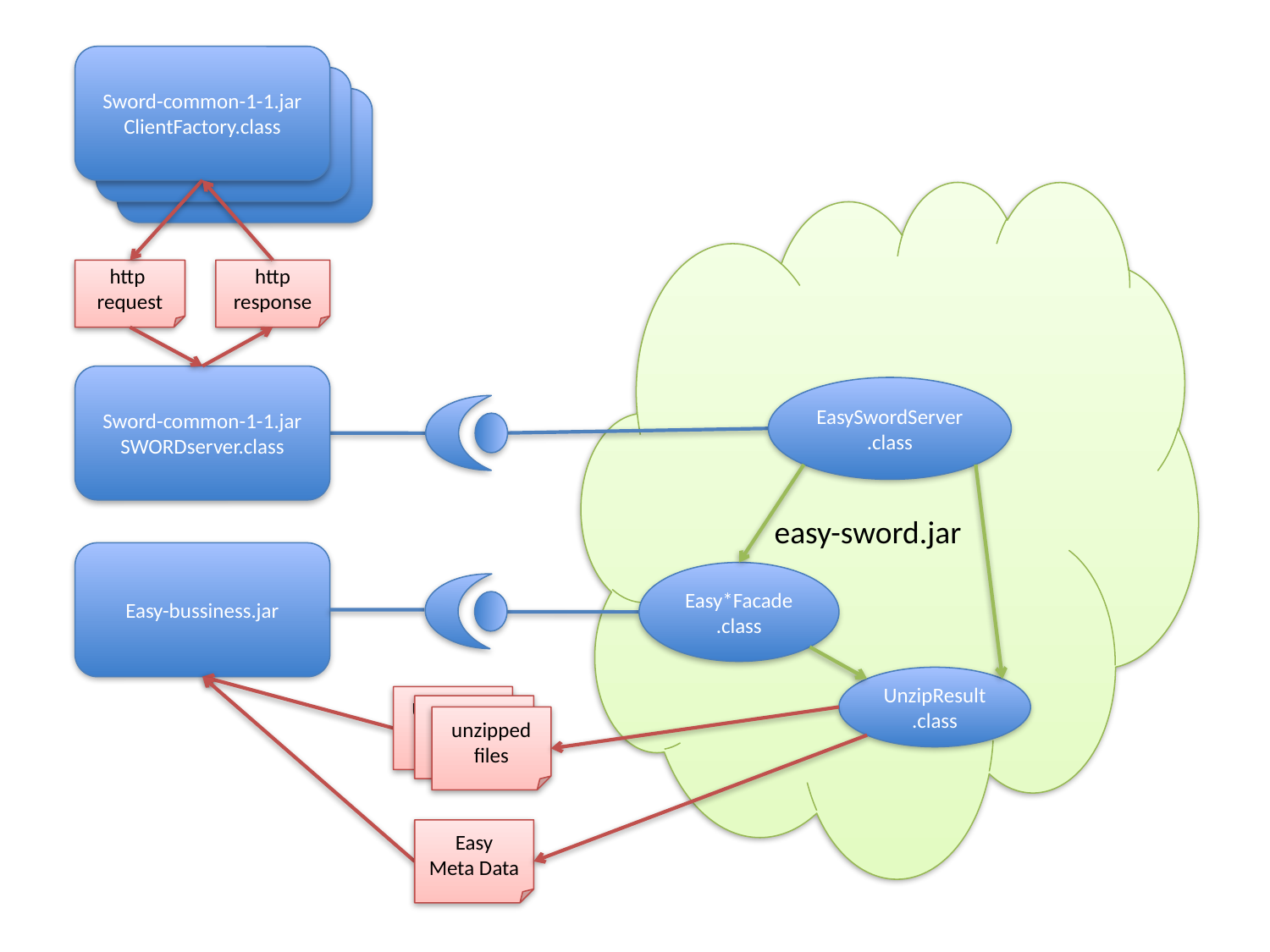

Sword-common-1-1.jar
ClientFactory.class
Sword-common-1-1.jar
ClientFactory.class
Sword-common-1-1.jar
ClientFactory.class

easy-sword.jar
http response
http
request
Sword-common-1-1.jar
SWORDserver.class
EasySwordServer
.class

Easy-bussiness.jar
Easy*Facade
.class

UnzipResult
.class
Unzipped
files
Unzipped
files
unzipped
files
Easy
Meta Data